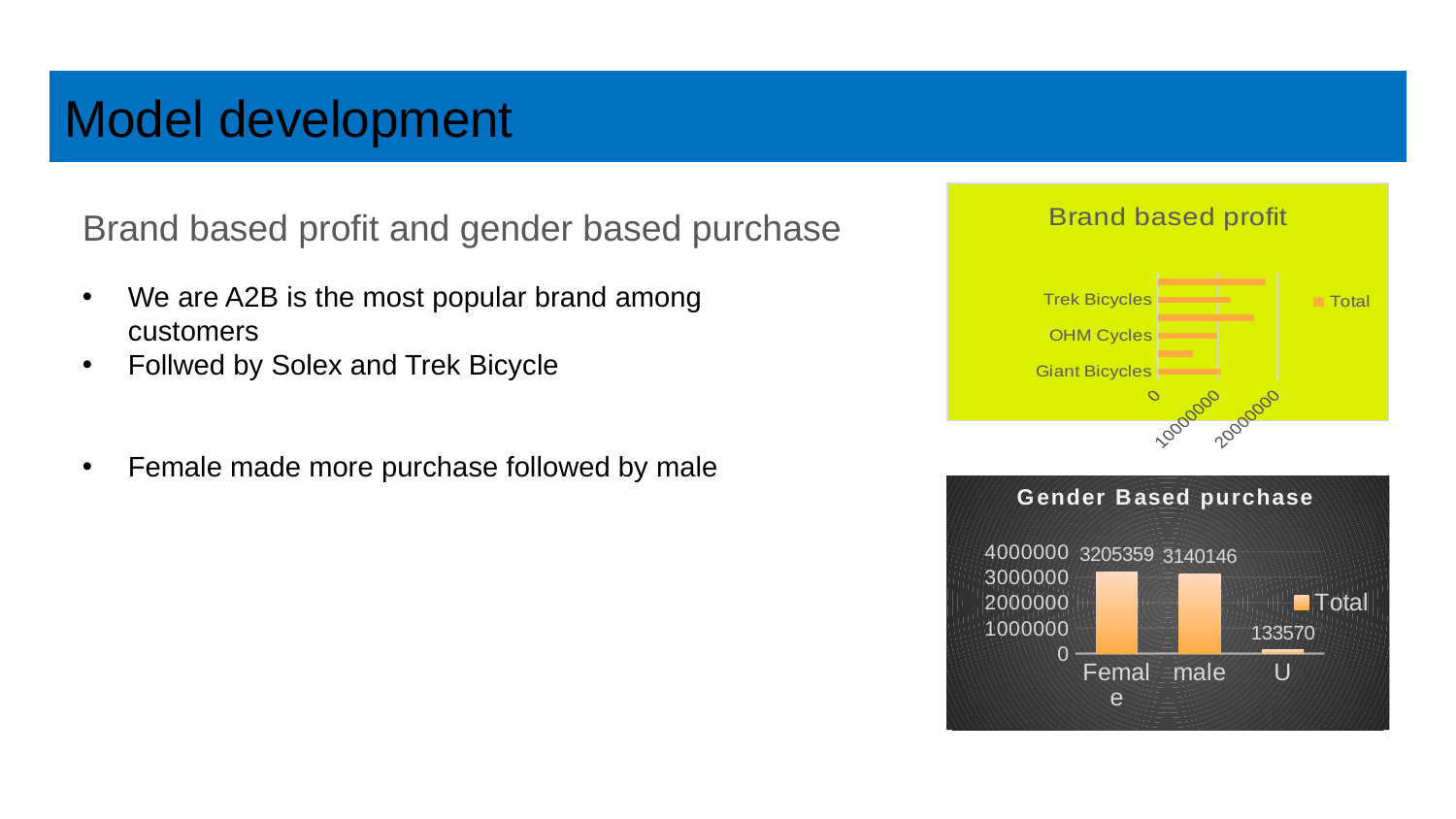

# Model development

### Chart: Brand based profit

| Category | Total |
|---|---|
| Giant Bicycles | 10517396.43999921 |
| Norco Bicycles | 5804997.3900114475 |
| OHM Cycles | 10022500.159975395 |
| Solex | 16144107.374983259 |
| Trek Bicycles | 12206561.83000009 |
| WeareA2B | 18114138.39000176 |
Brand based profit and gender based purchase
We are A2B is the most popular brand among customers
Follwed by Solex and Trek Bicycle

Female made more purchase followed by male

### Chart: Gender Based purchase

| Category | Total |
|---|---|
| Female | 3205359.0 |
| male | 3140146.0 |
| U | 133570.0 |